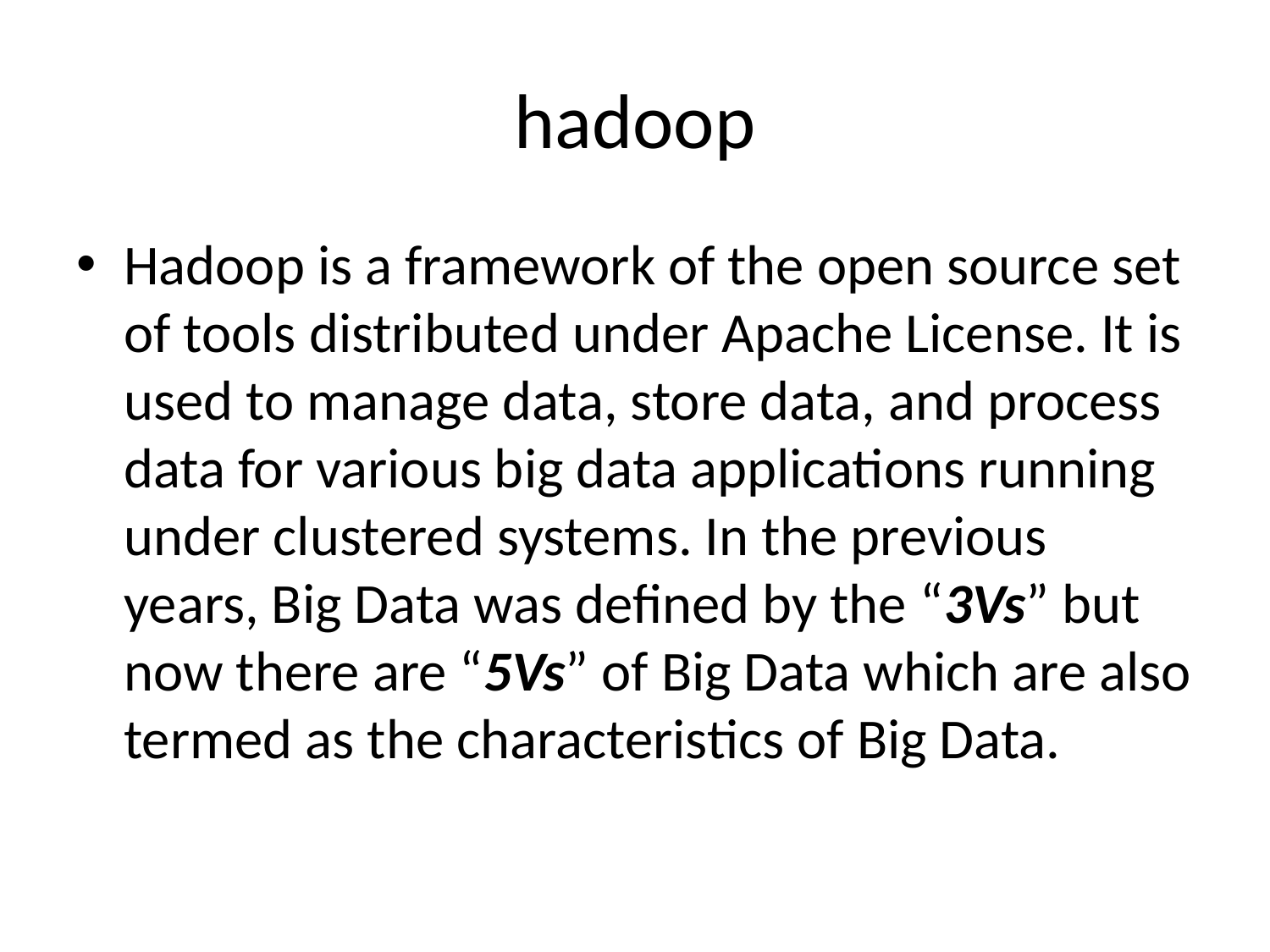

# hadoop
Hadoop is a framework of the open source set of tools distributed under Apache License. It is used to manage data, store data, and process data for various big data applications running under clustered systems. In the previous years, Big Data was defined by the “3Vs” but now there are “5Vs” of Big Data which are also termed as the characteristics of Big Data.